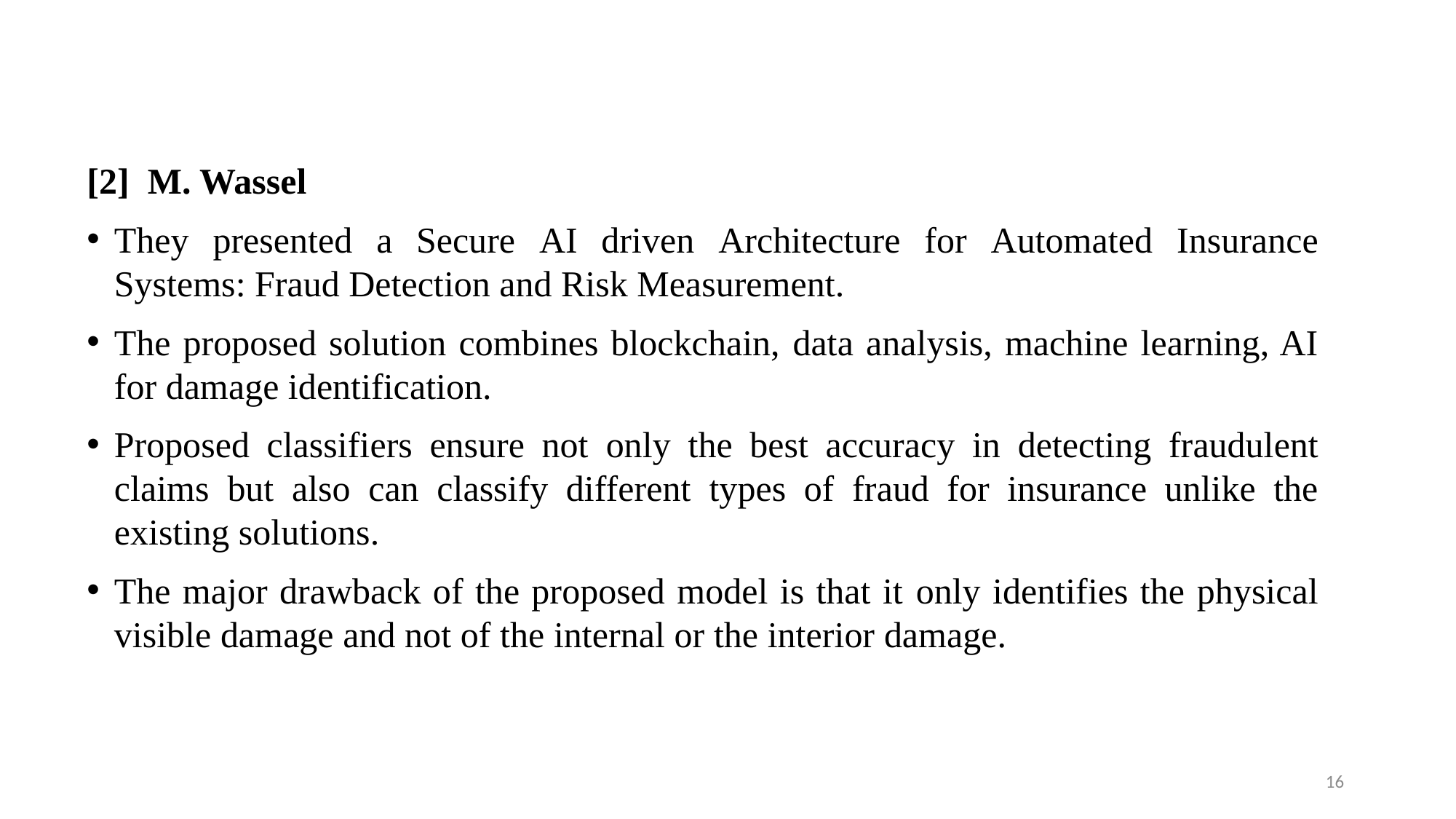

[2]  M. Wassel
They presented a Secure AI driven Architecture for Automated Insurance Systems: Fraud Detection and Risk Measurement.
The proposed solution combines blockchain, data analysis, machine learning, AI for damage identification.
Proposed classifiers ensure not only the best accuracy in detecting fraudulent claims but also can classify different types of fraud for insurance unlike the existing solutions.
The major drawback of the proposed model is that it only identifies the physical visible damage and not of the internal or the interior damage.
16